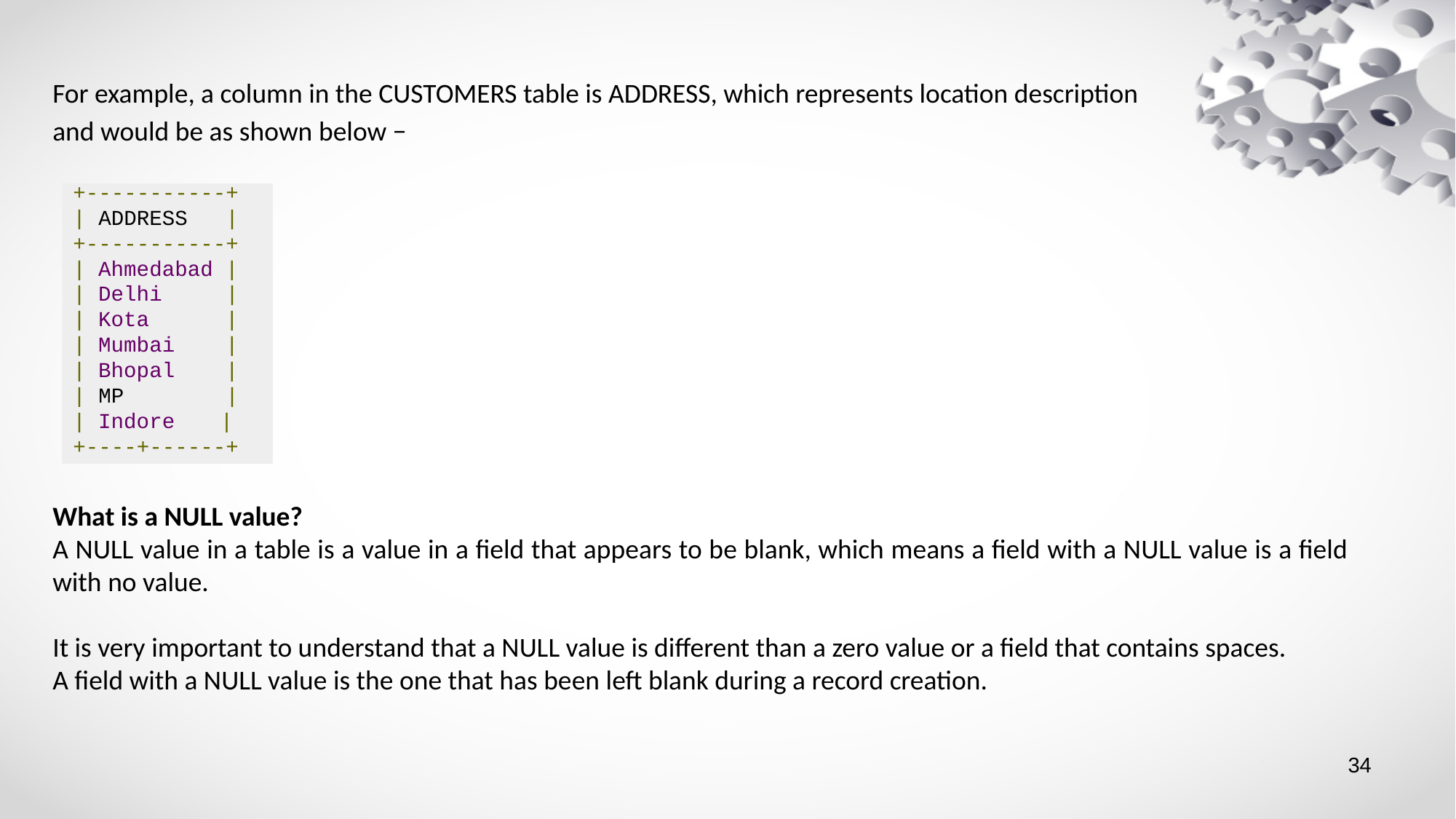

For example, a column in the CUSTOMERS table is ADDRESS, which represents location description
and would be as shown below −
+-----------+
| ADDRESS   |
+-----------+
| Ahmedabad |
| Delhi     |
| Kota      |
| Mumbai    |
| Bhopal    |
| MP        |
| Indore	   |
+----+------+
What is a NULL value?
A NULL value in a table is a value in a field that appears to be blank, which means a field with a NULL value is a field with no value.

It is very important to understand that a NULL value is different than a zero value or a field that contains spaces.
A field with a NULL value is the one that has been left blank during a record creation.
34